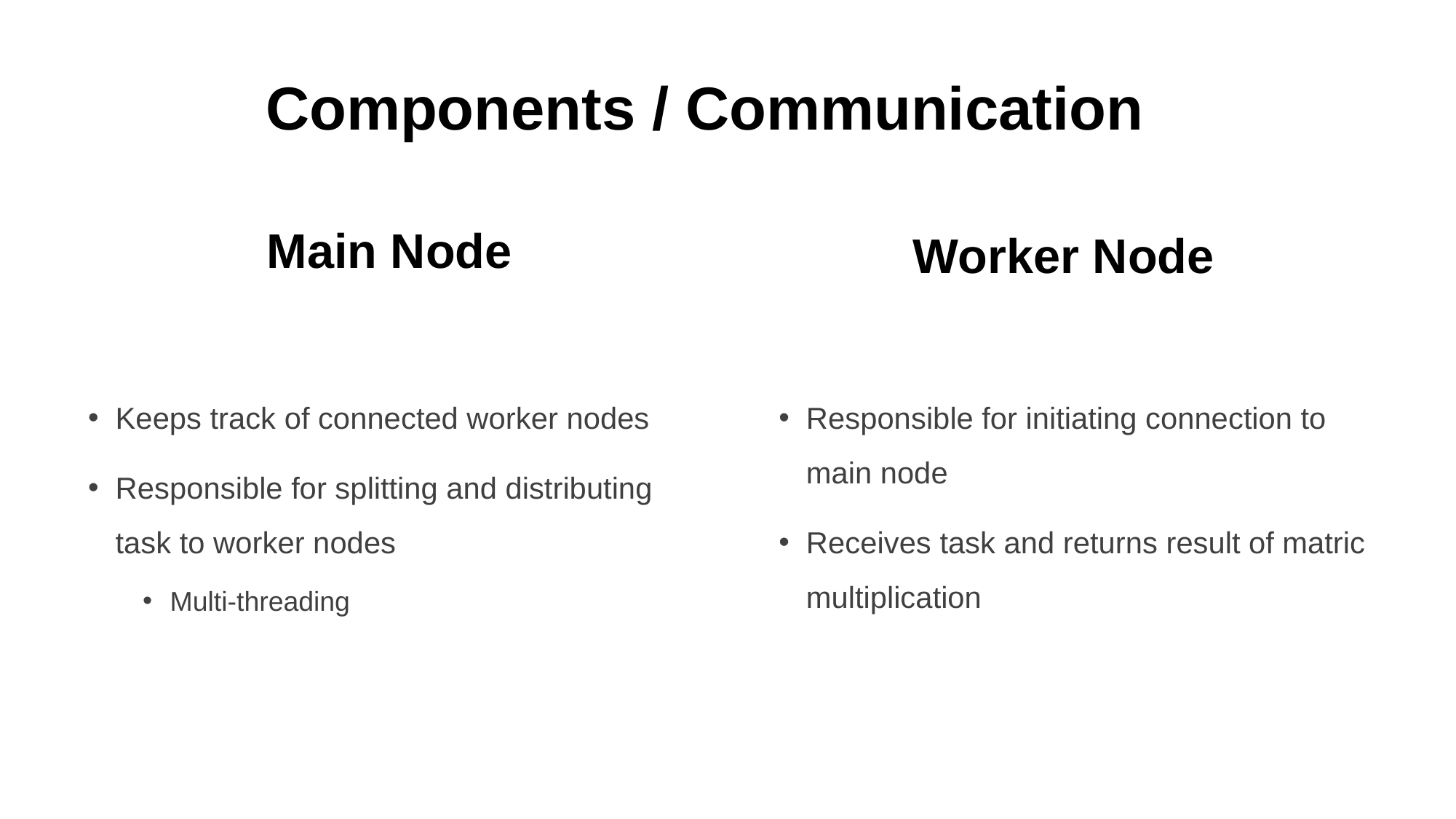

# Components / Communication
Main Node
Worker Node
Keeps track of connected worker nodes
Responsible for splitting and distributing task to worker nodes
Multi-threading
Responsible for initiating connection to main node
Receives task and returns result of matric multiplication